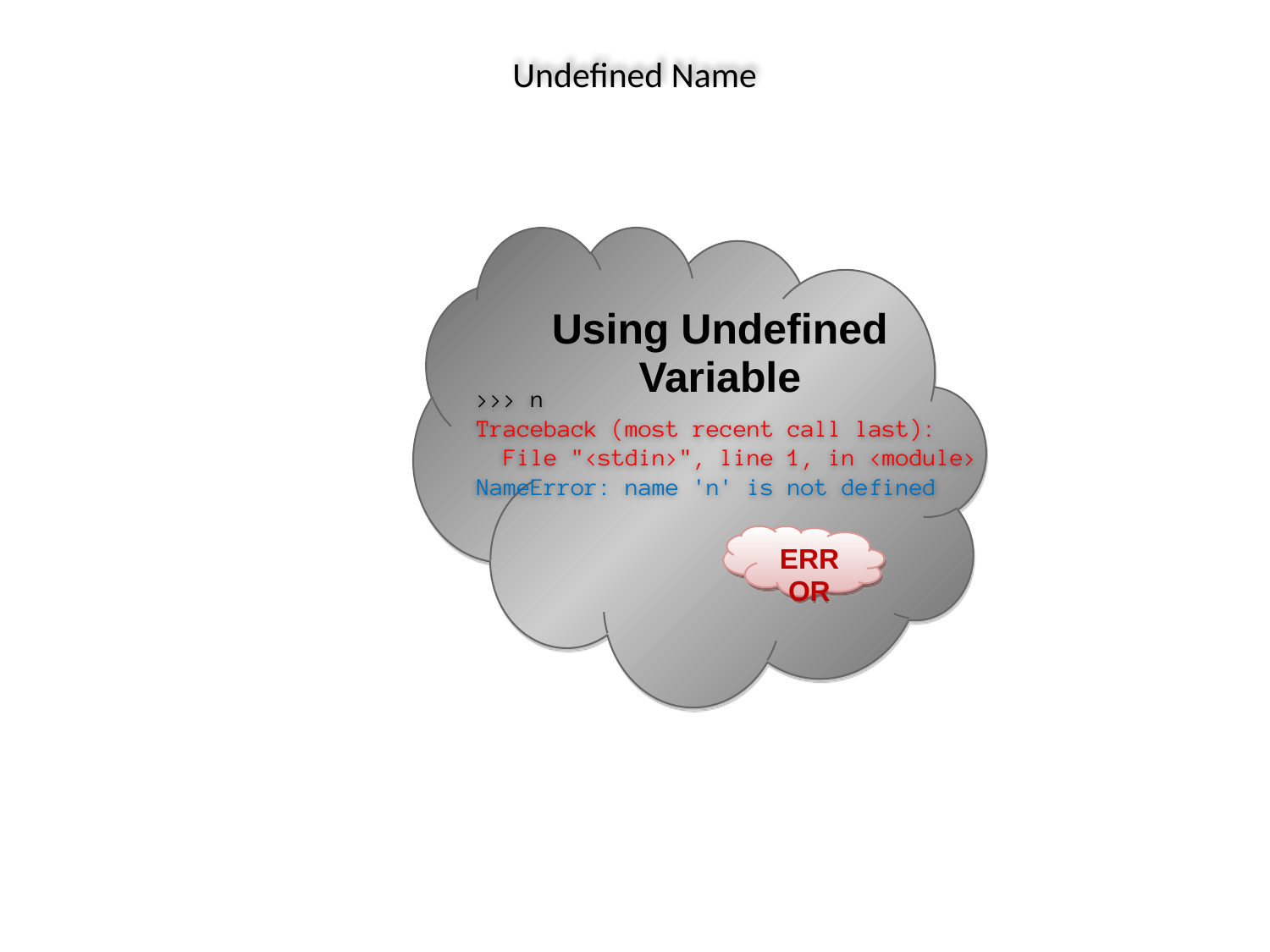

# Undefined Name
Using Undefined Variable

>>> n
Traceback (most recent call last):
  File "<stdin>", line 1, in <module>
NameError: name 'n' is not defined
ERROR